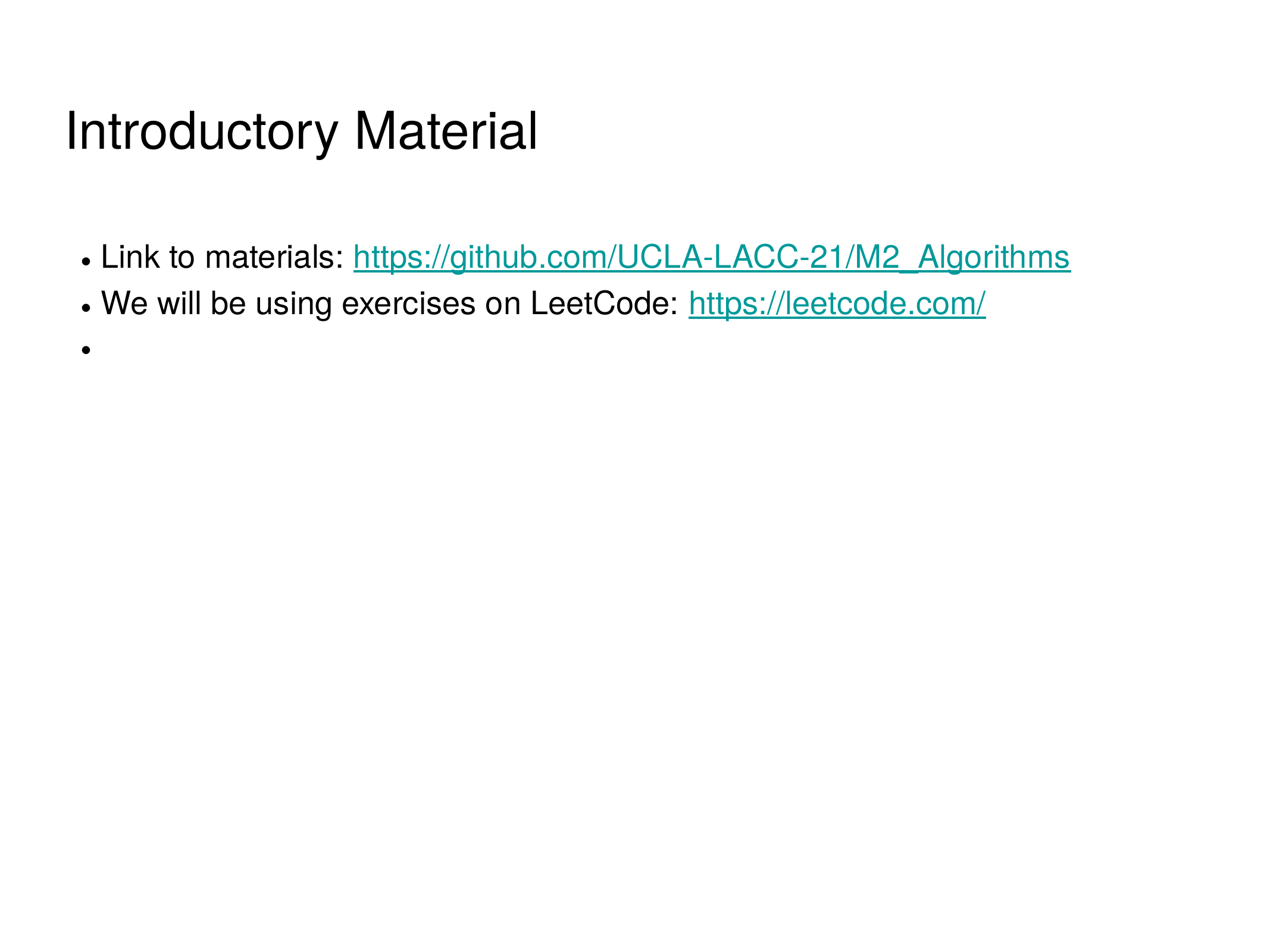

# Introductory Material
 Link to materials: https://github.com/UCLA-LACC-21/M2_Algorithms
 We will be using exercises on LeetCode: https://leetcode.com/